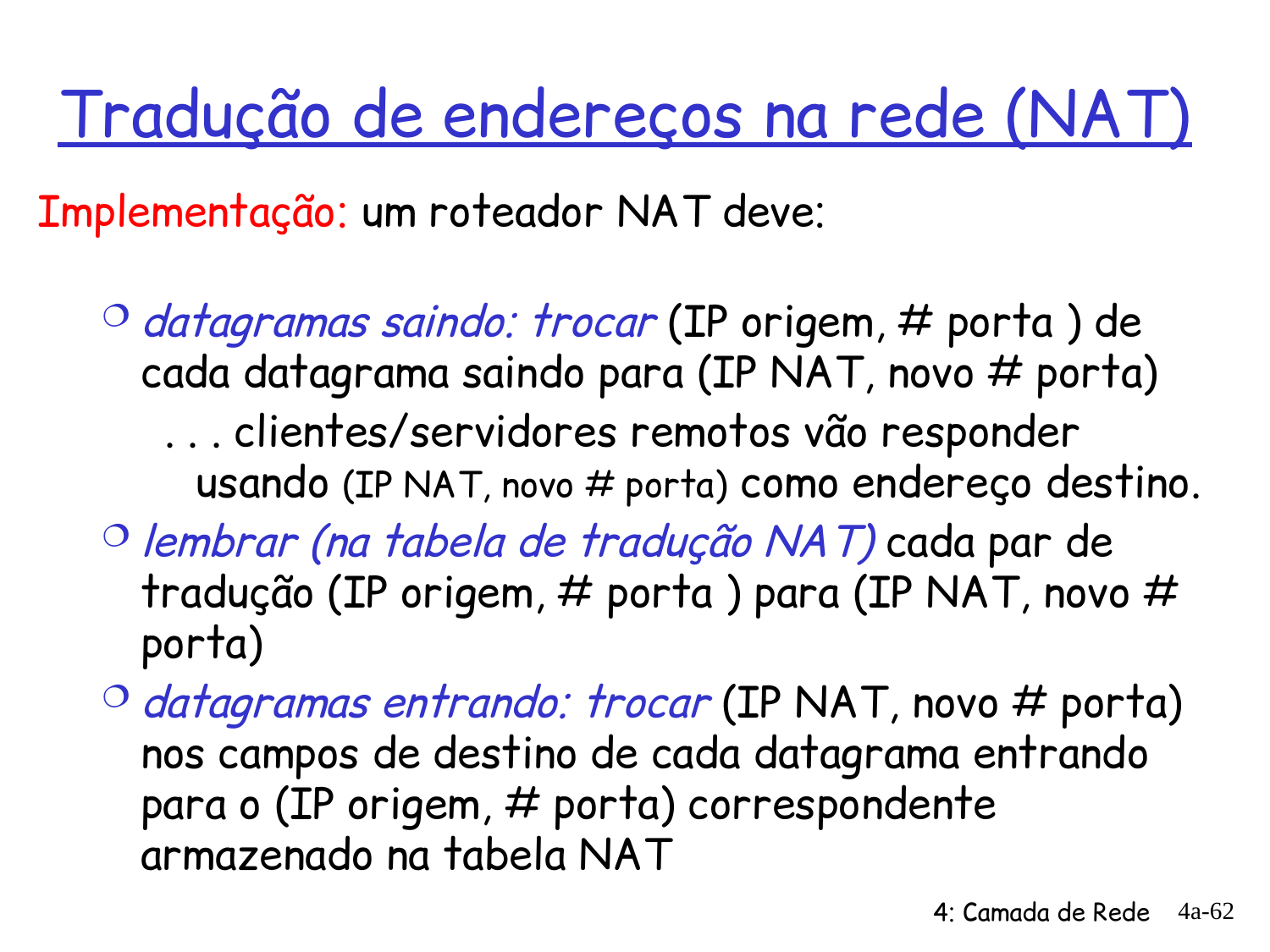

# Tradução de endereços na rede (NAT)
Implementação: um roteador NAT deve:
datagramas saindo: trocar (IP origem, # porta ) de cada datagrama saindo para (IP NAT, novo # porta)
. . . clientes/servidores remotos vão responder usando (IP NAT, novo # porta) como endereço destino.
lembrar (na tabela de tradução NAT) cada par de tradução (IP origem, # porta ) para (IP NAT, novo # porta)
datagramas entrando: trocar (IP NAT, novo # porta) nos campos de destino de cada datagrama entrando para o (IP origem, # porta) correspondente armazenado na tabela NAT

4a-62
4: Camada de Rede